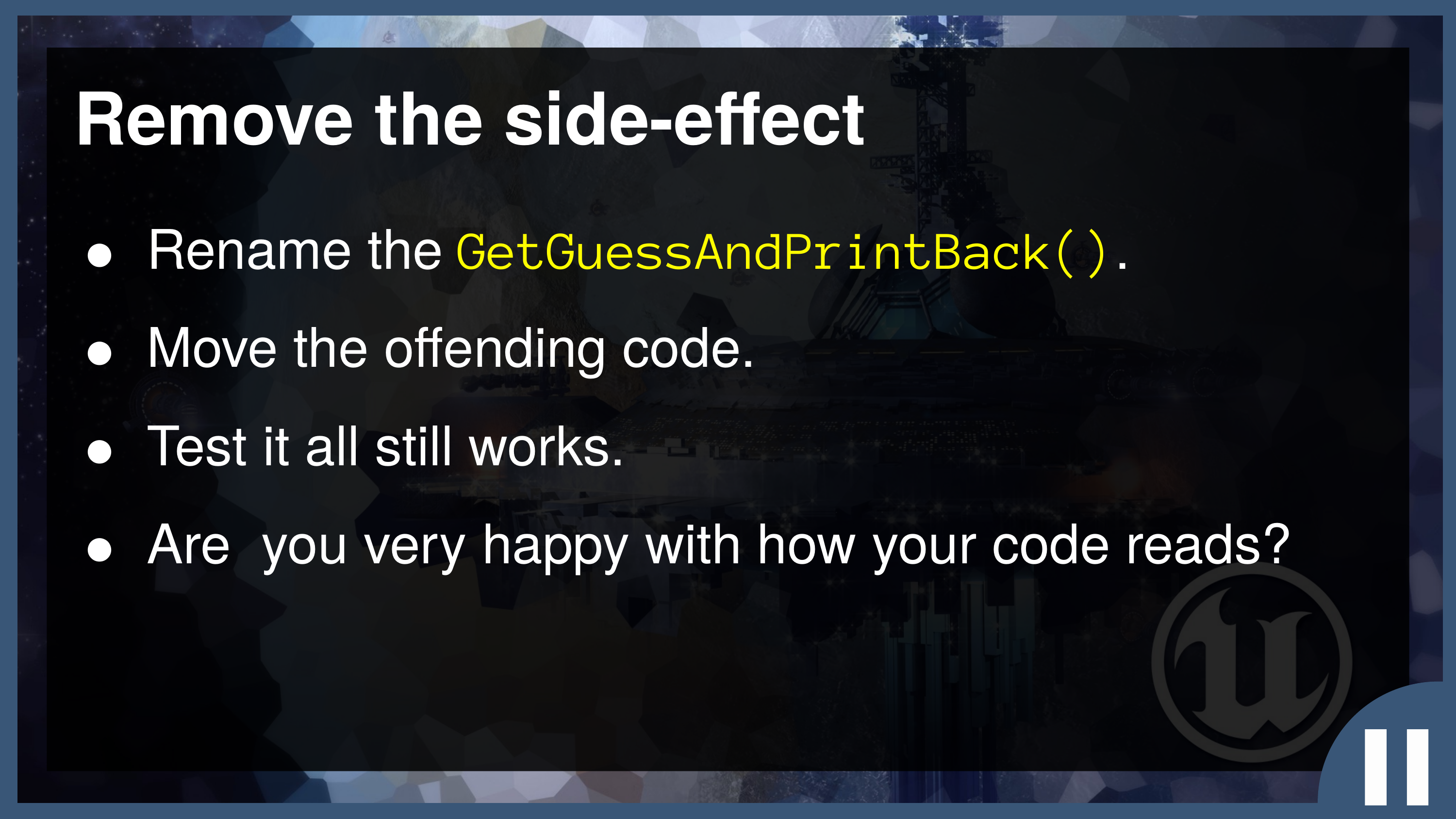

Remove the side-effect
Rename the GetGuessAndPrintBack().
Move the offending code.
Test it all still works.
Are  you very happy with how your code reads?